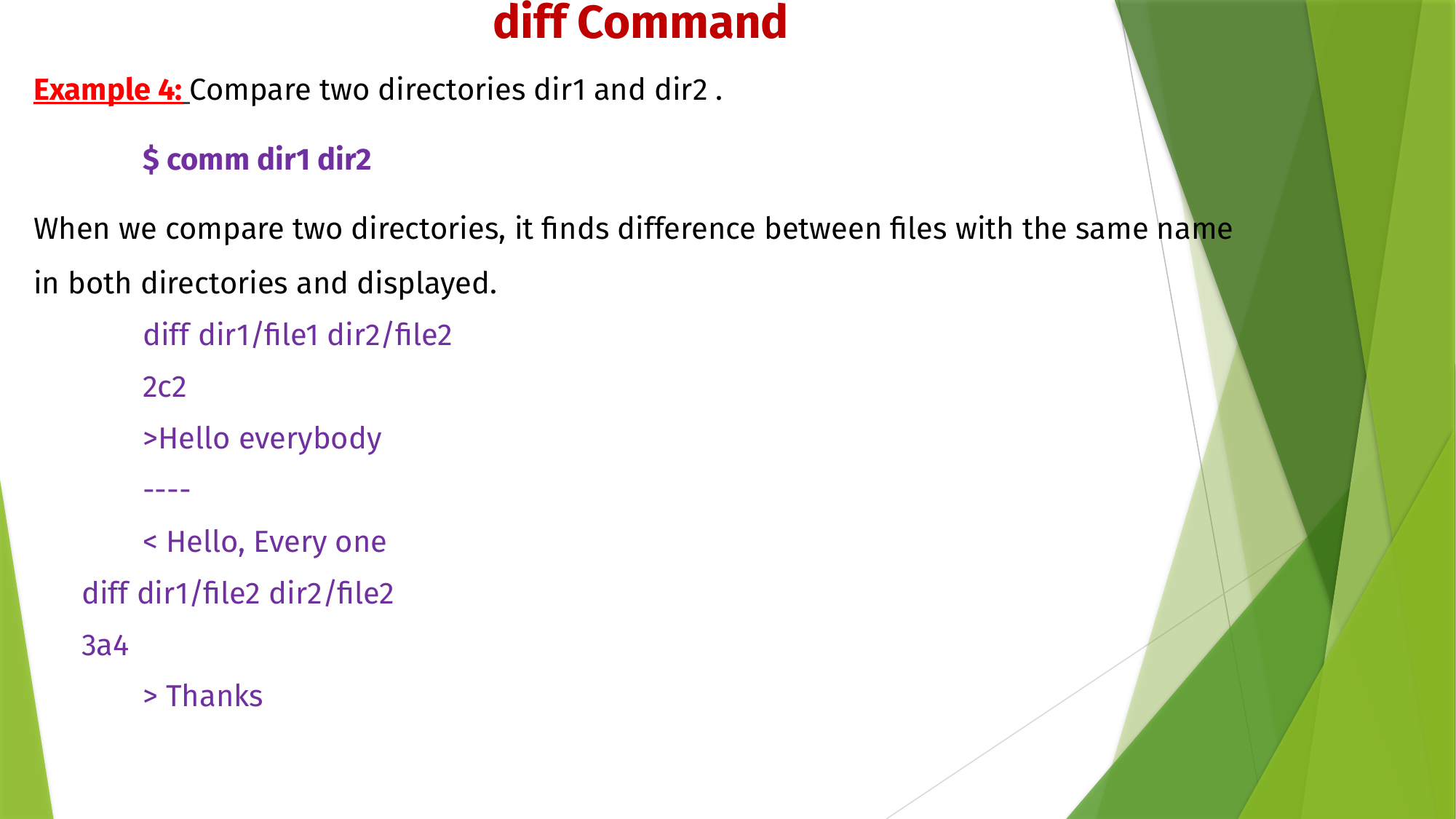

# diff Command
Example 4: Compare two directories dir1 and dir2 .
	$ comm dir1 dir2
When we compare two directories, it finds difference between files with the same name in both directories and displayed.
	diff dir1/file1 dir2/file2
	2c2
	>Hello everybody
	----
	< Hello, Every one
      diff dir1/file2 dir2/file2
      3a4
	> Thanks